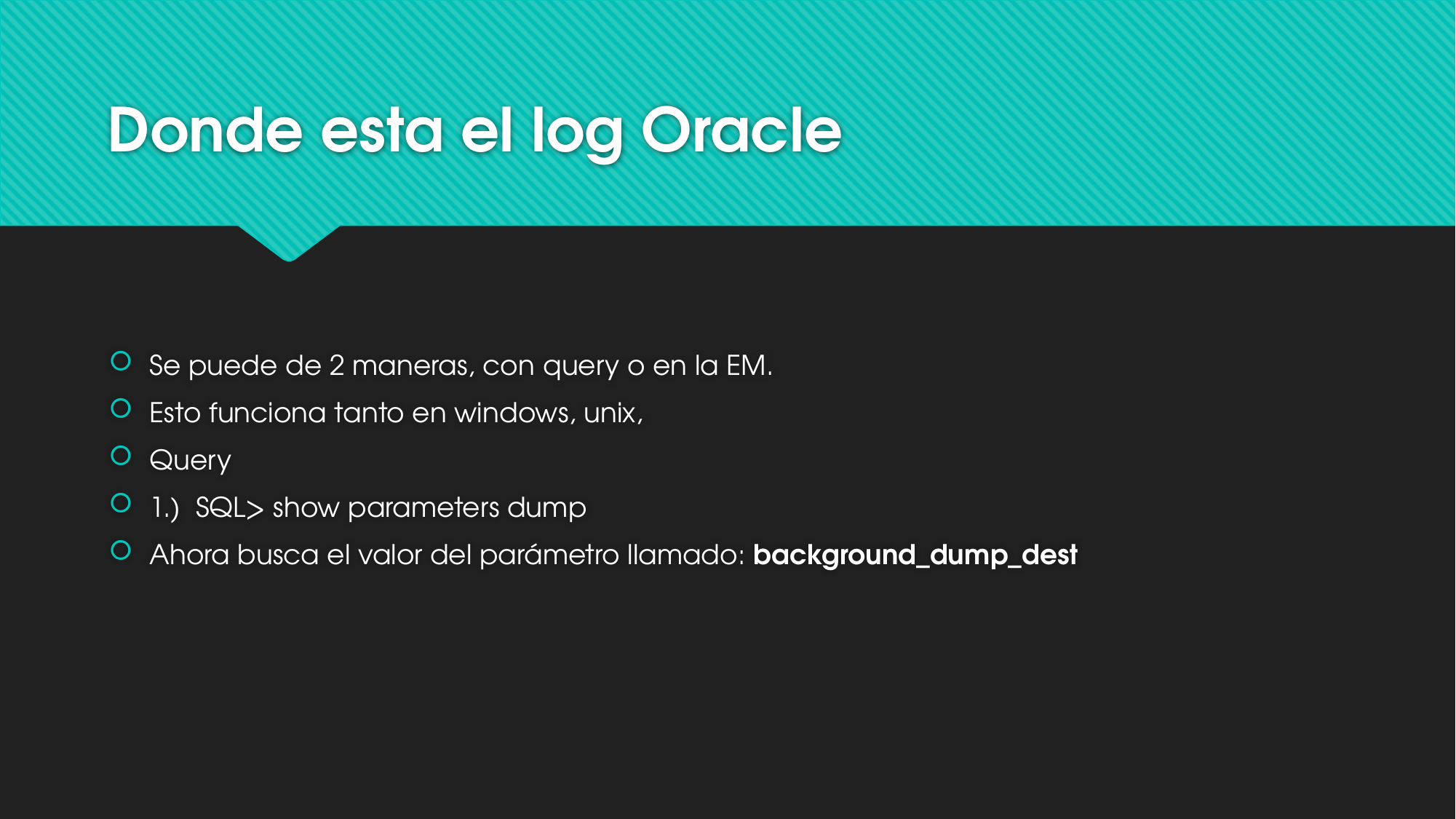

# Donde esta el log Oracle
Se puede de 2 maneras, con query o en la EM.
Esto funciona tanto en windows, unix,
Query
1.)  SQL> show parameters dump
Ahora busca el valor del parámetro llamado: background_dump_dest